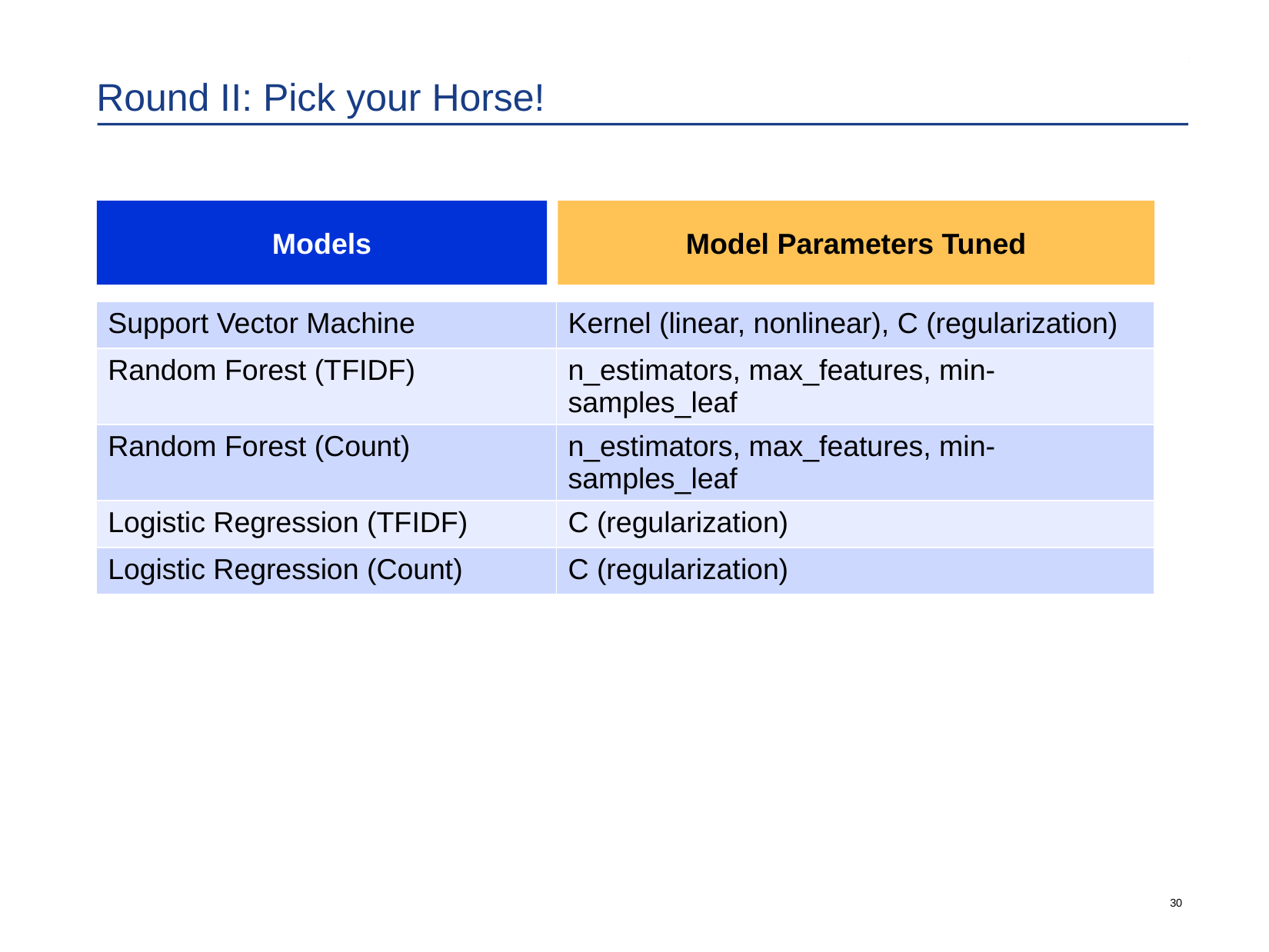

# Round II: Pick your Horse!
Models
Model Parameters Tuned
| Support Vector Machine | Kernel (linear, nonlinear), C (regularization) |
| --- | --- |
| Random Forest (TFIDF) | n\_estimators, max\_features, min-samples\_leaf |
| Random Forest (Count) | n\_estimators, max\_features, min-samples\_leaf |
| Logistic Regression (TFIDF) | C (regularization) |
| Logistic Regression (Count) | C (regularization) |
30